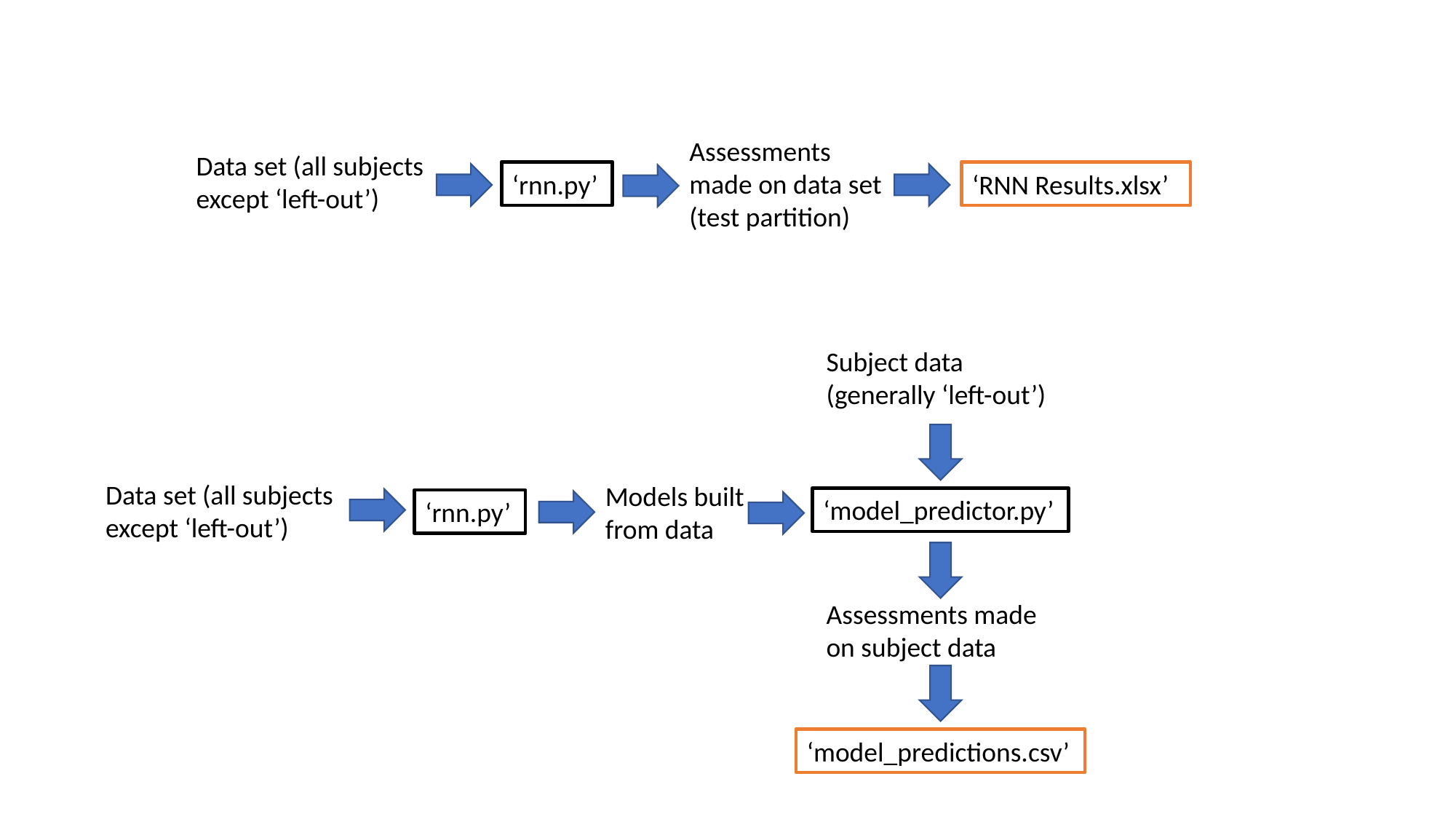

Assessments made on data set (test partition)
Data set (all subjects except ‘left-out’)
‘RNN Results.xlsx’
‘rnn.py’

Subject data (generally ‘left-out’)

Data set (all subjects except ‘left-out’)
Models built from data
‘model_predictor.py’

‘rnn.py’

Assessments made on subject data

‘model_predictions.csv’